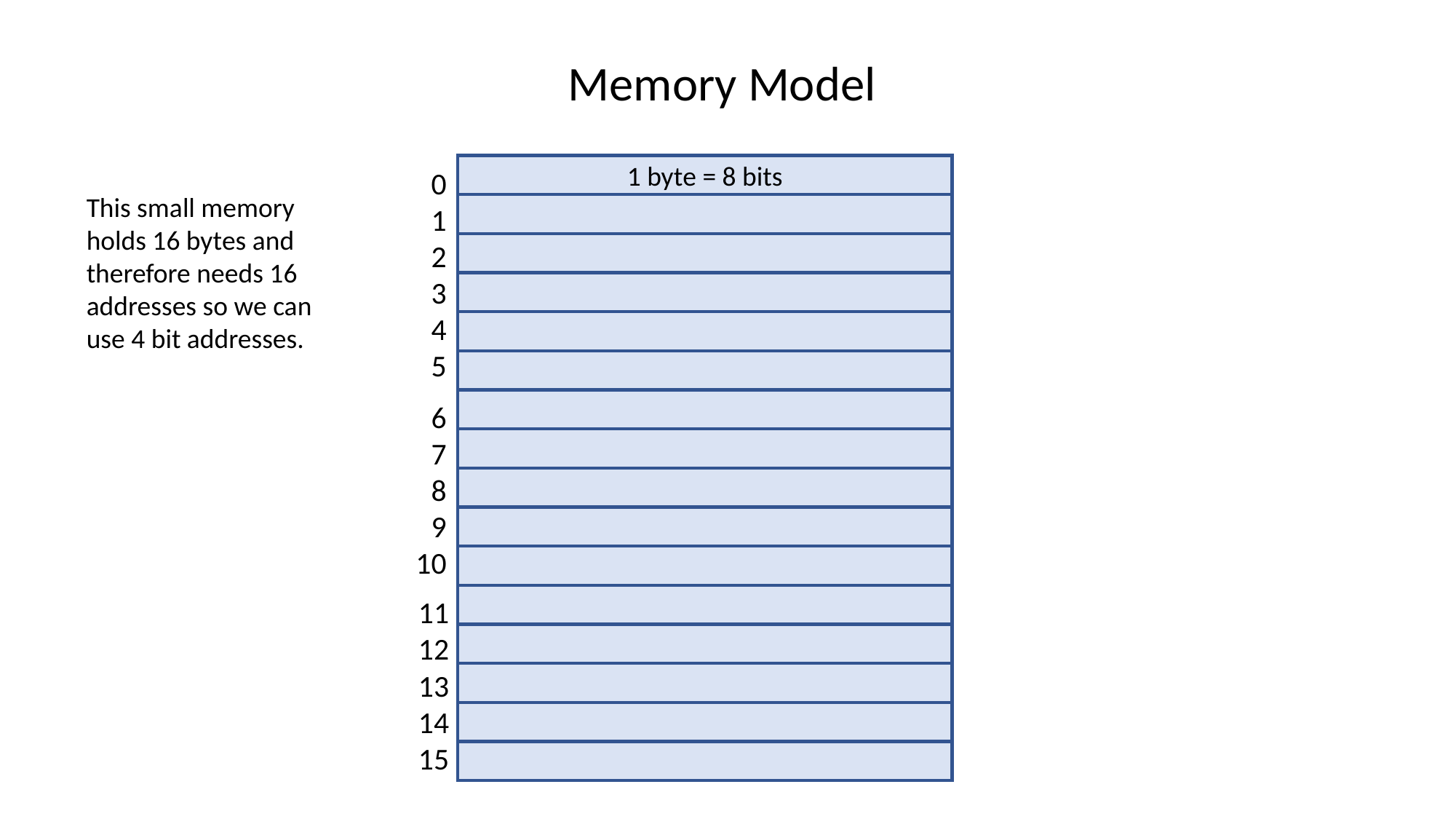

Memory Model
1 byte = 8 bits
0
1
2
3
4
5
This small memory holds 16 bytes and therefore needs 16 addresses so we can use 4 bit addresses.

6
7
8
9
10

11
12
13
14
15